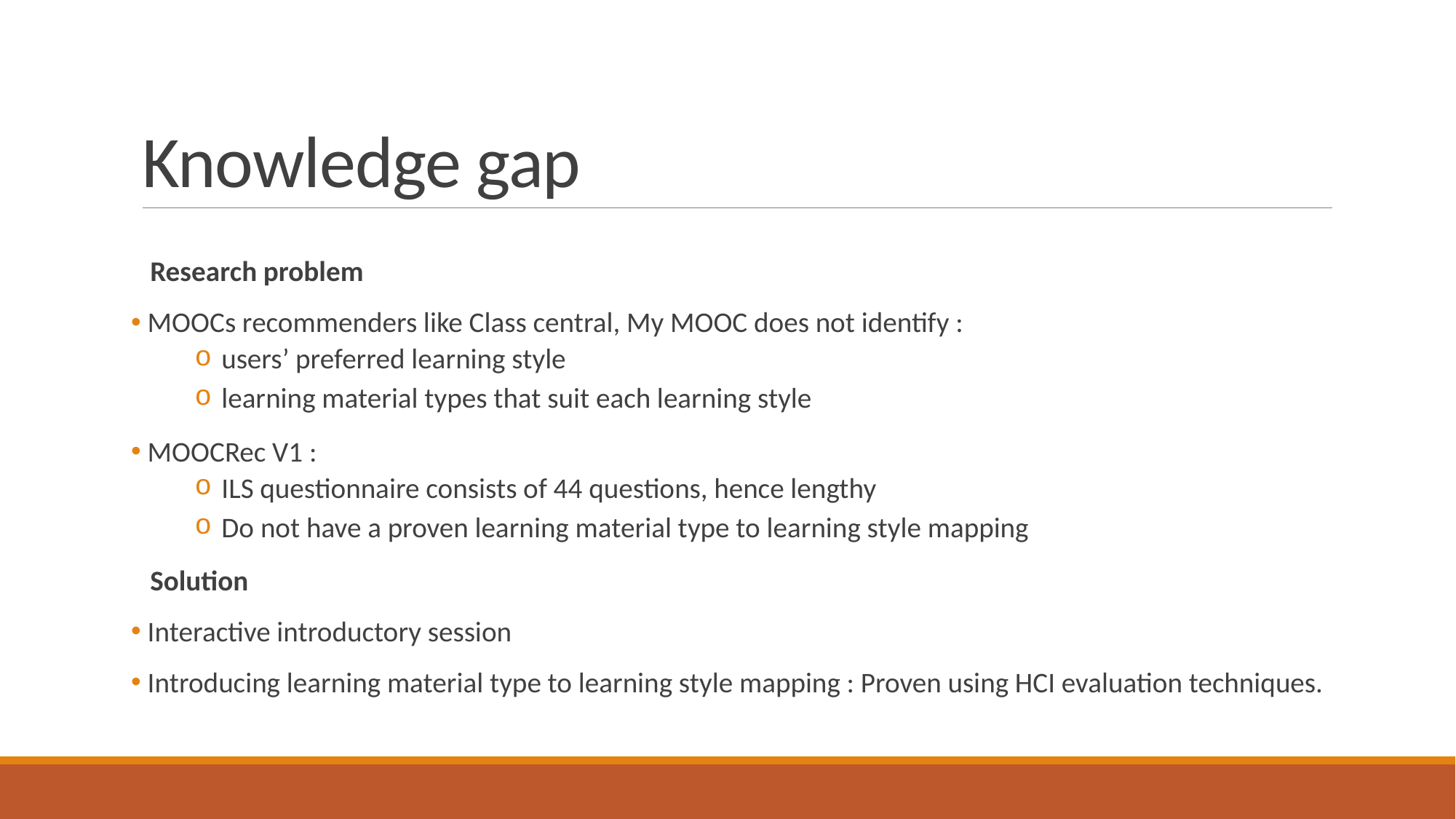

# Knowledge gap
   Research problem
 MOOCs recommenders like Class central, My MOOC does not identify :
 users’ preferred learning style
 learning material types that suit each learning style
 MOOCRec V1 :
 ILS questionnaire consists of 44 questions, hence lengthy
 Do not have a proven learning material type to learning style mapping
   Solution
 Interactive introductory session
 Introducing learning material type to learning style mapping : Proven using HCI evaluation techniques.